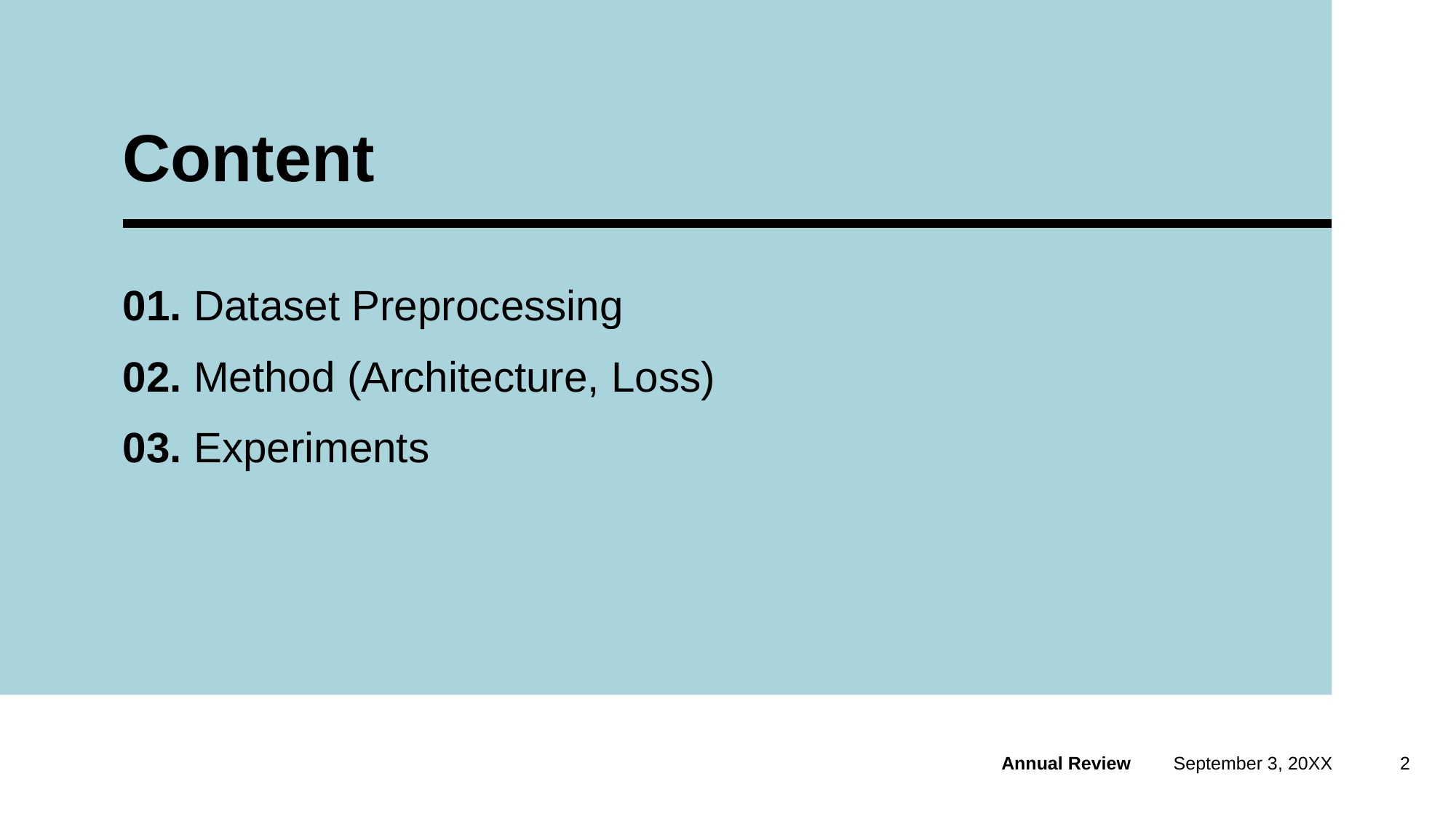

# Content
01. Dataset Preprocessing
02. Method (Architecture, Loss)
03. Experiments
September 3, 20XX
2
Annual Review